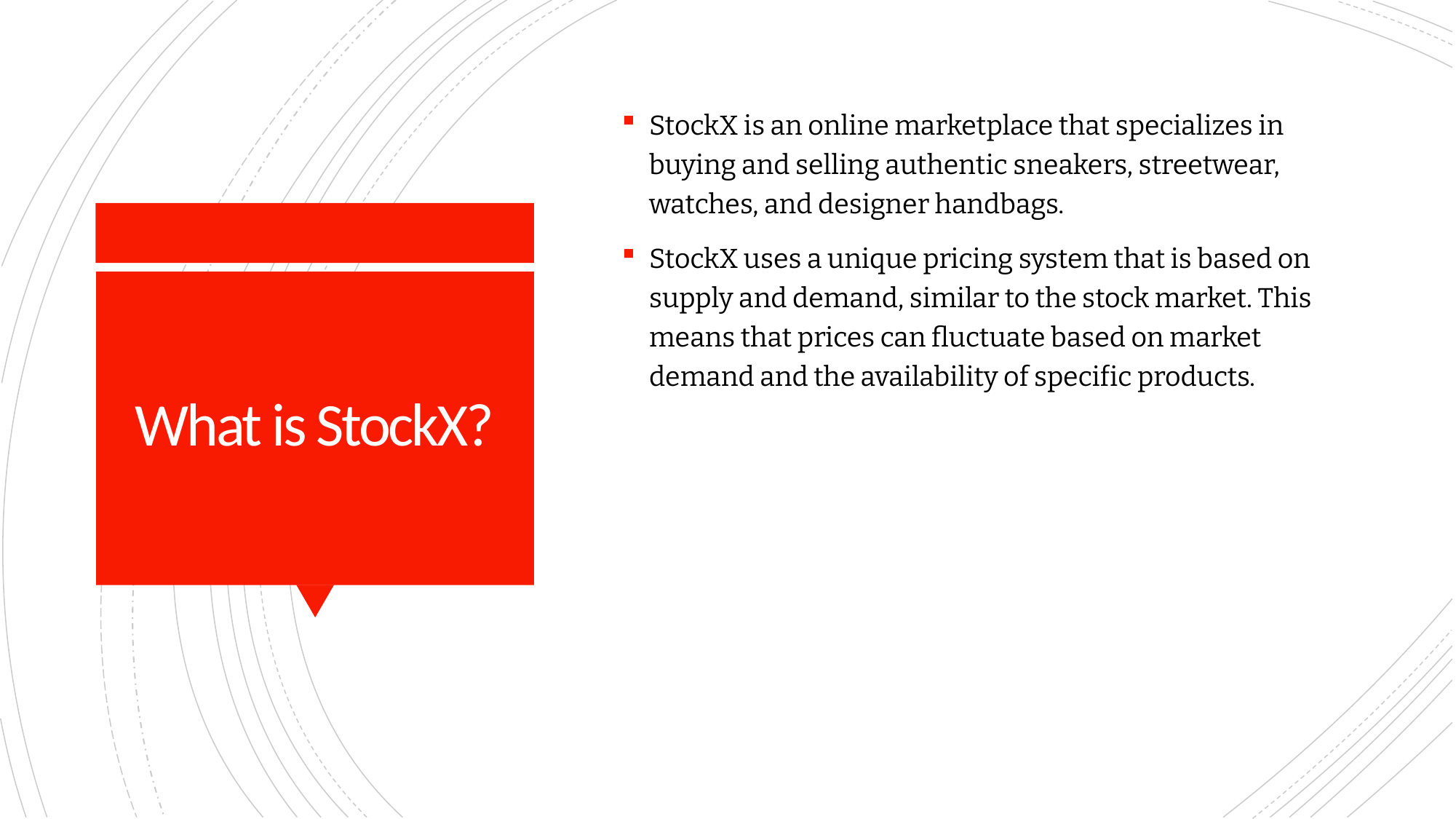

StockX is an online marketplace that specializes in buying and selling authentic sneakers, streetwear, watches, and designer handbags.
StockX uses a unique pricing system that is based on supply and demand, similar to the stock market. This means that prices can fluctuate based on market demand and the availability of specific products.

# What is StockX?